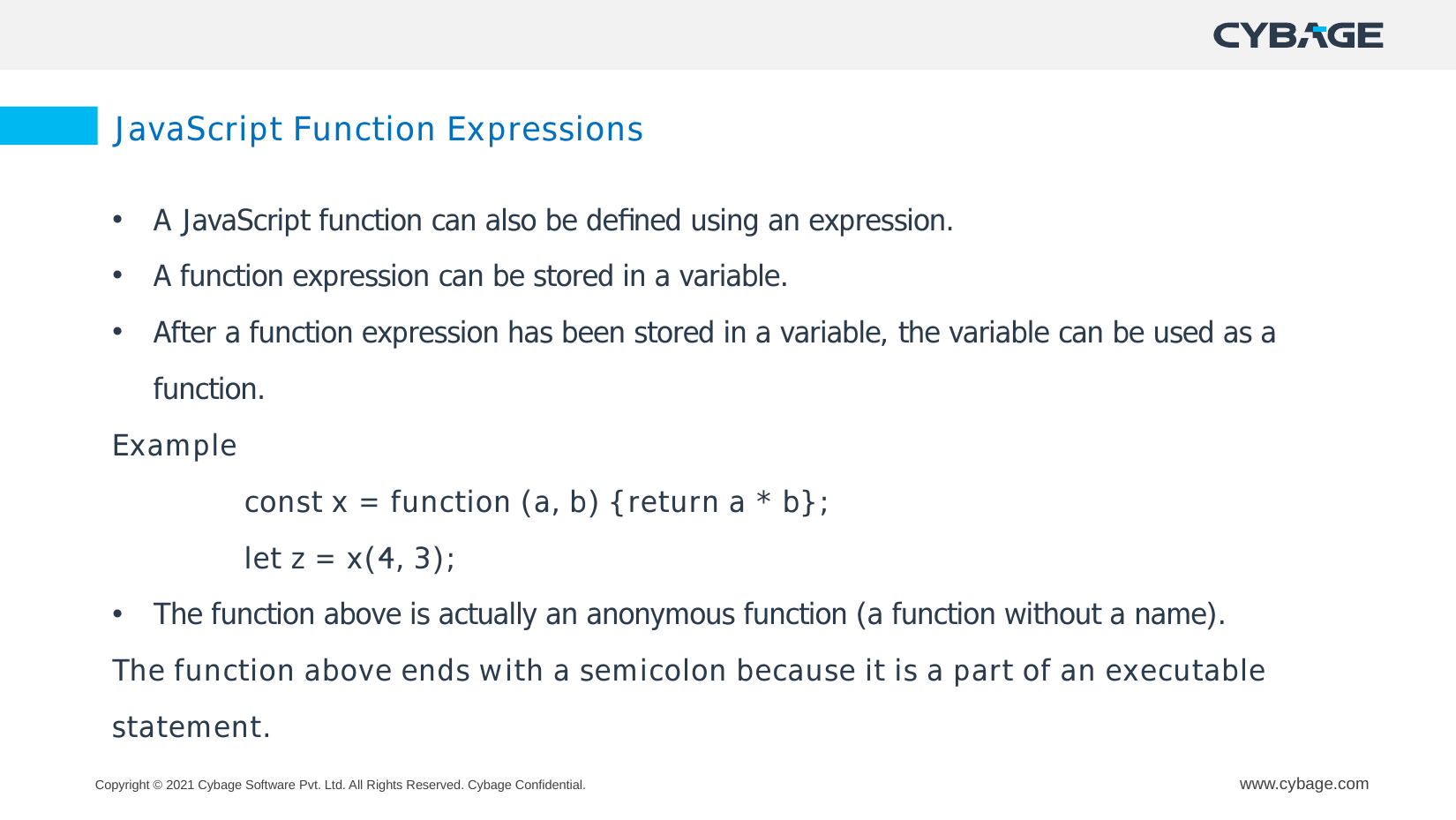

JavaScript Function Expressions

A JavaScript function can also be defined using an expression.
A function expression can be stored in a variable.
After a function expression has been stored in a variable, the variable can be used as a function.
Example
	const x = function (a, b) {return a * b};
	let z = x(4, 3);
The function above is actually an anonymous function (a function without a name).
The function above ends with a semicolon because it is a part of an executable statement.